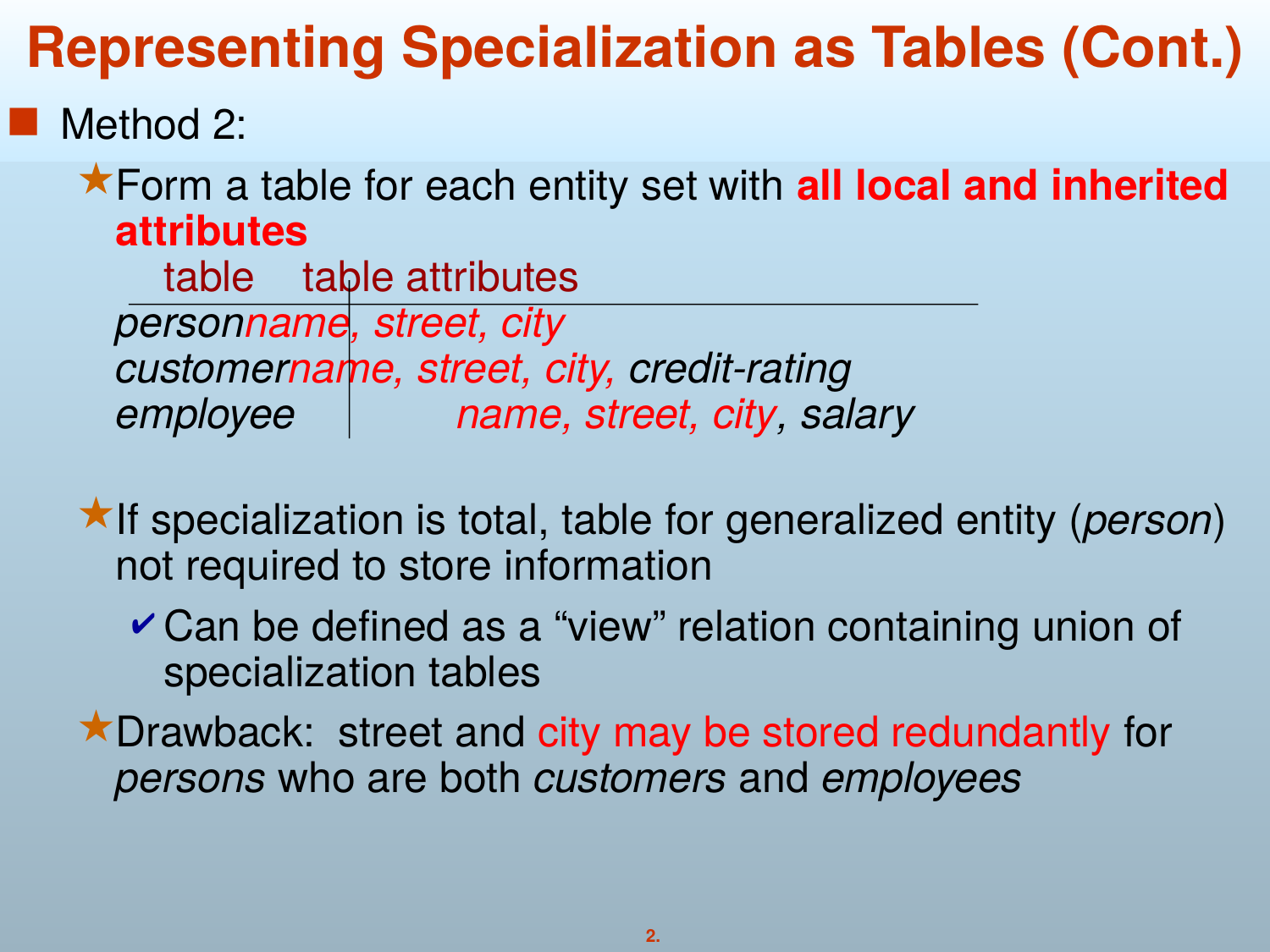

# Representing Specialization as Tables (Cont.)

Method 2:
Form a table for each entity set with all local and inherited attributes
	table 	   table attributes
person	name, street, city
customer	name, street, city, credit-rating
employee 	name, street, city, salary
If specialization is total, table for generalized entity (person) not required to store information
Can be defined as a “view” relation containing union of specialization tables
Drawback:  street and city may be stored redundantly for persons who are both customers and employees